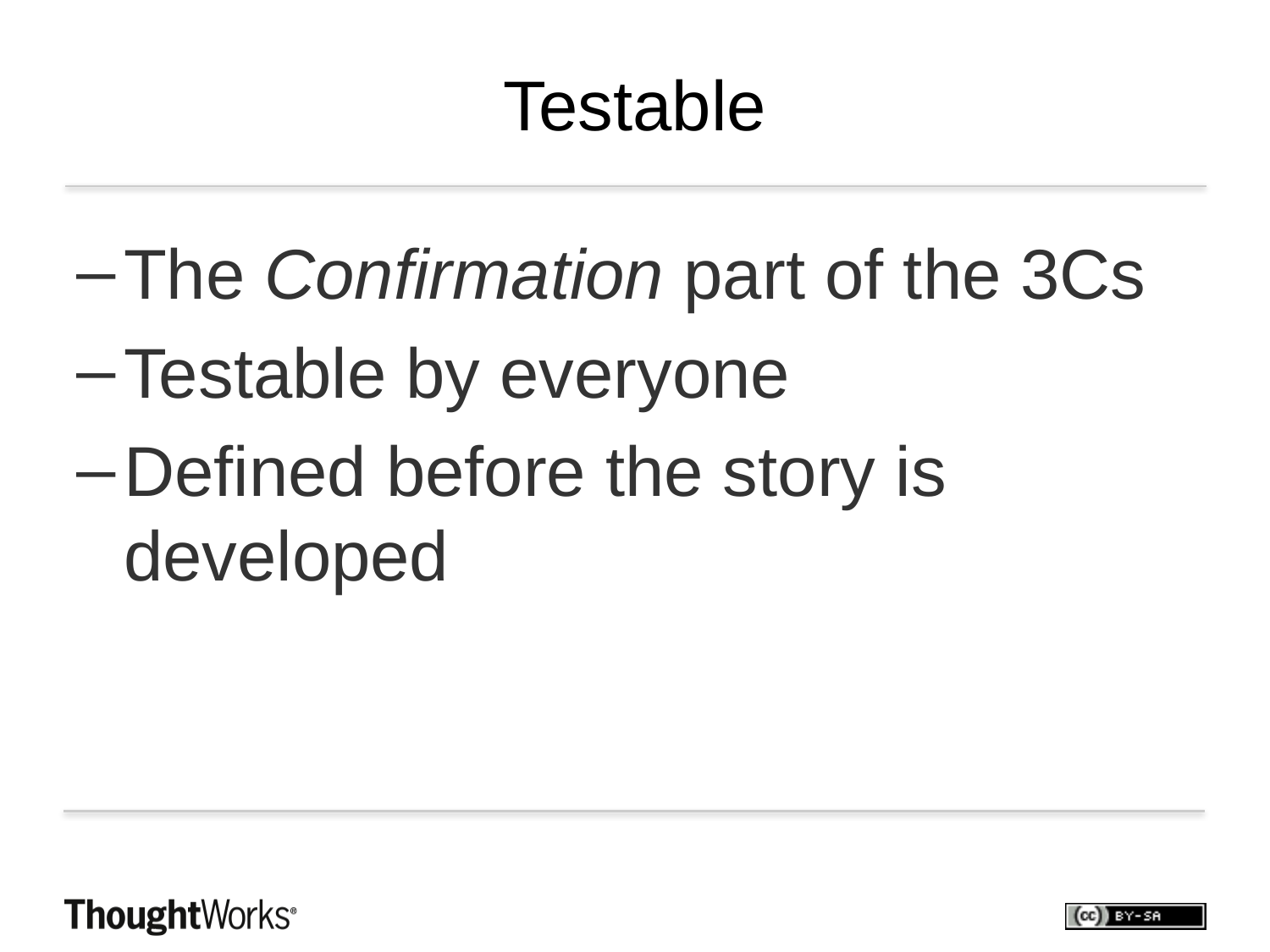

# Testable
The Confirmation part of the 3Cs
Testable by everyone
Defined before the story is developed